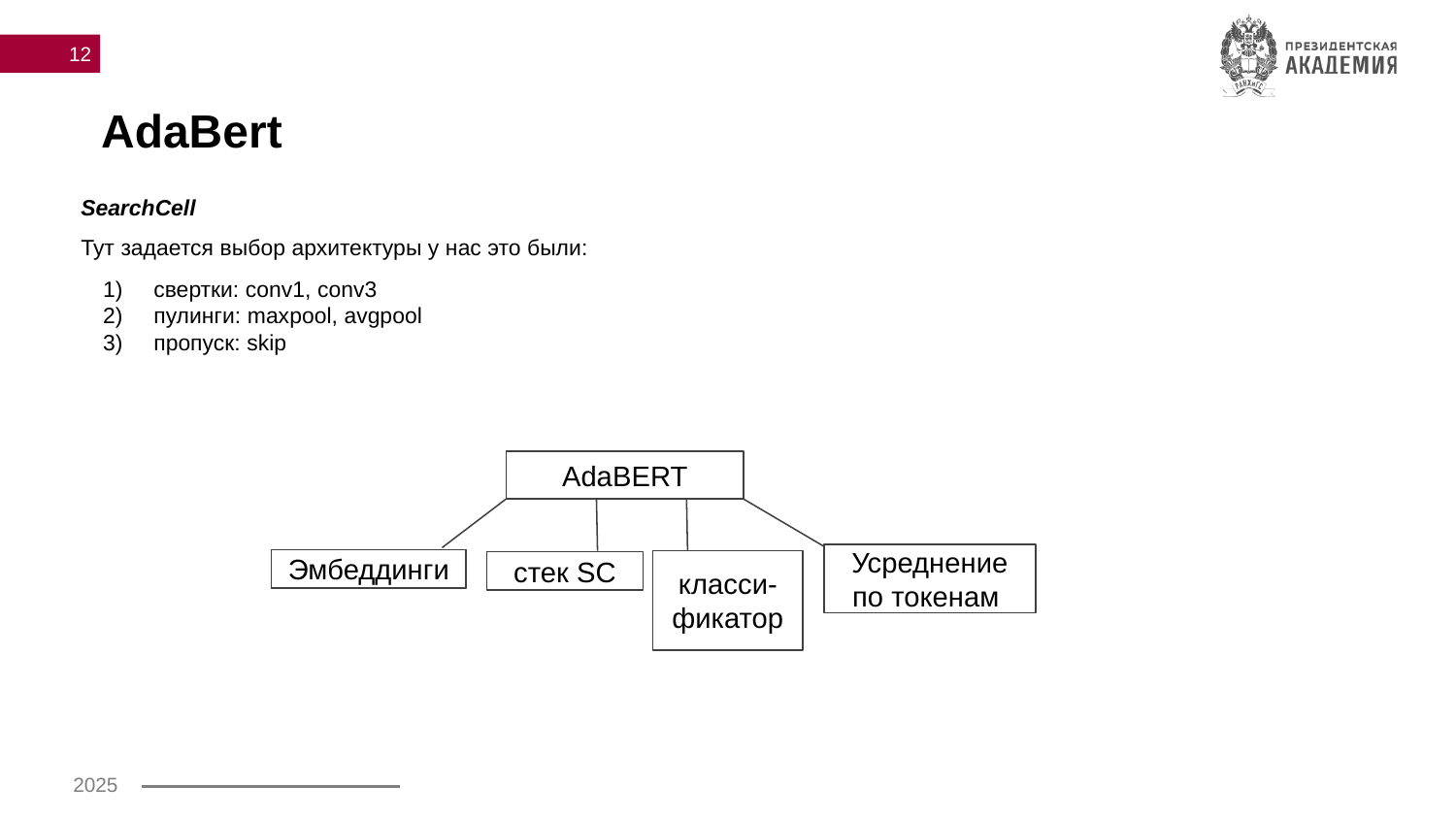

# AdaBert
SearchCell
Тут задается выбор архитектуры у нас это были:
свертки: conv1, conv3
пулинги: maxpool, avgpool
пропуск: skip

AdaBERT
Усреднение по токенам
Эмбеддинги
Эмбеддинги
класси-фикатор
стек SC